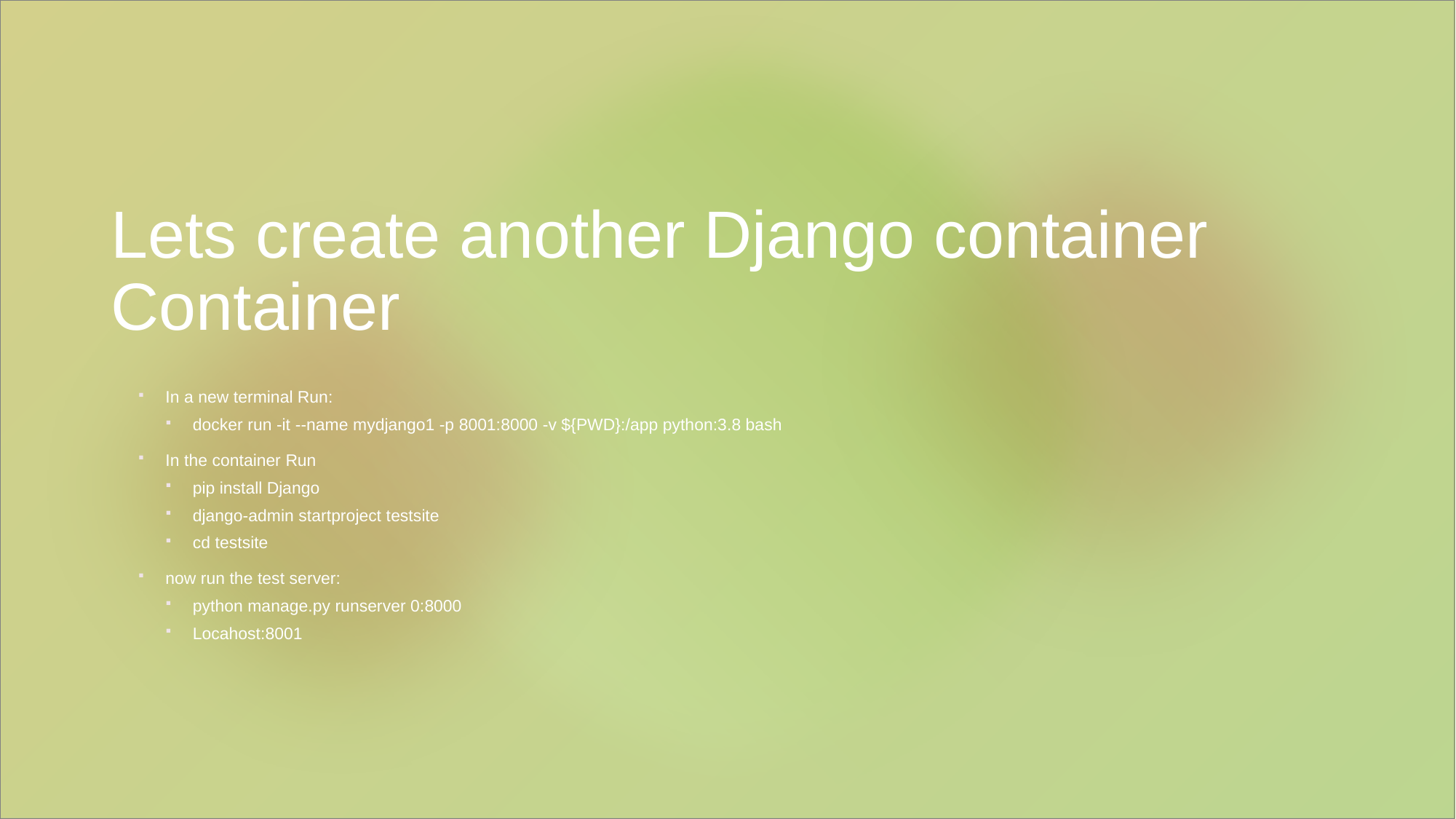

# Lets create another Django container Container

In a new terminal Run:
docker run -it --name mydjango1 -p 8001:8000 -v ${PWD}:/app python:3.8 bash
In the container Run
pip install Django
django-admin startproject testsite
cd testsite
now run the test server:
python manage.py runserver 0:8000
Locahost:8001